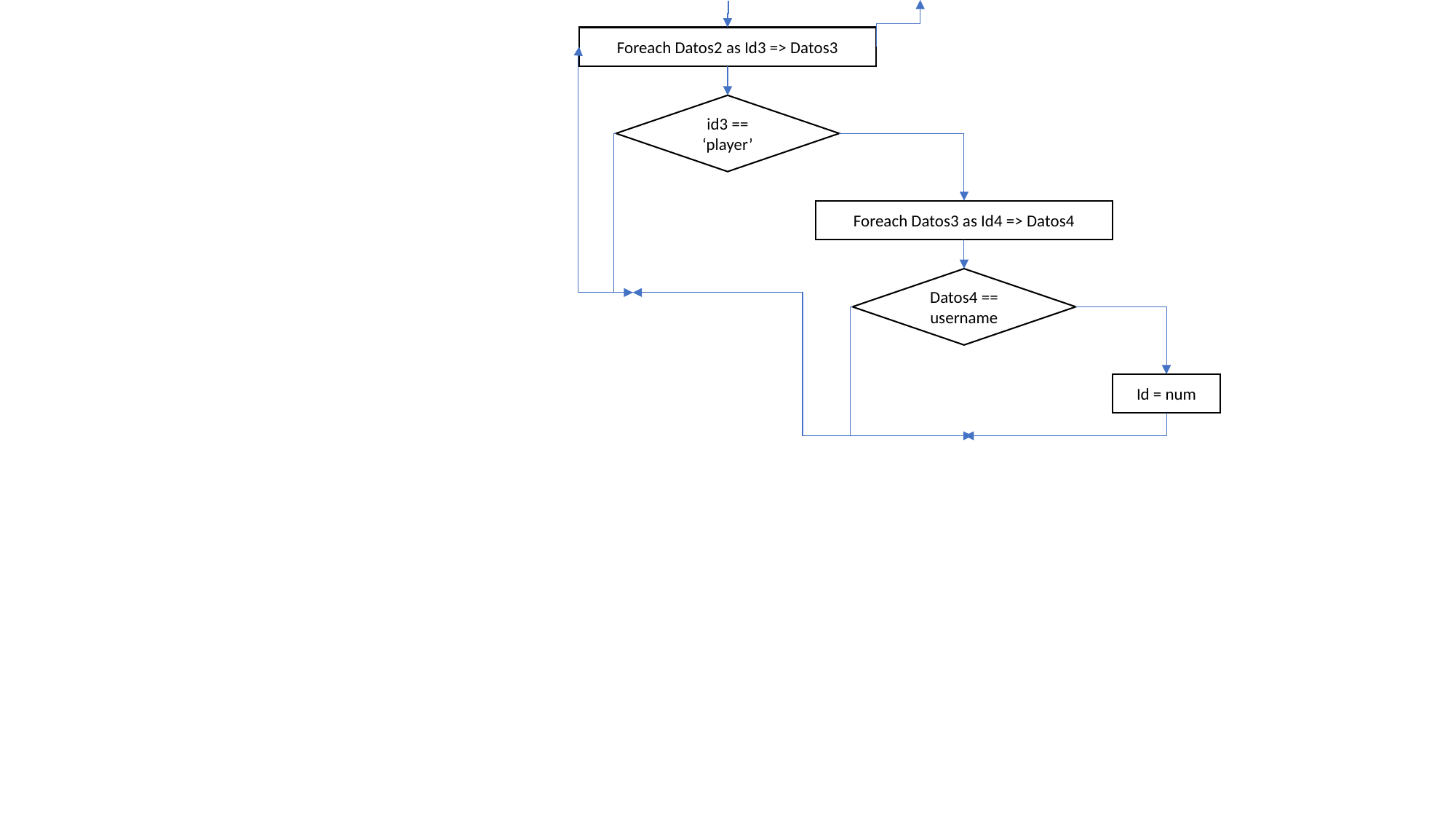

Foreach Datos2 as Id3 => Datos3
id3 == ‘player’
Foreach Datos3 as Id4 => Datos4
Datos4 == username
Id = num